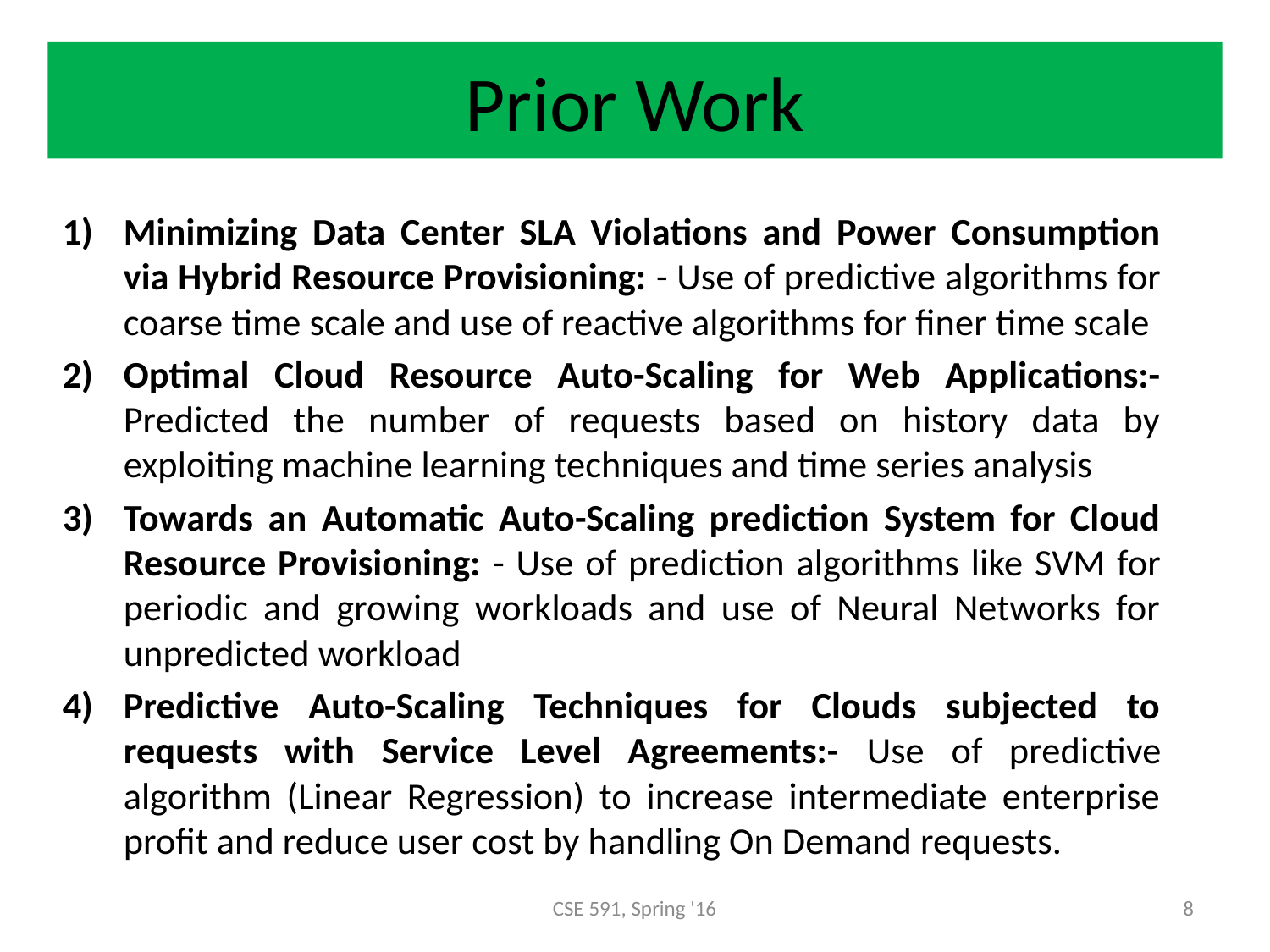

Prior Work
Minimizing Data Center SLA Violations and Power Consumption via Hybrid Resource Provisioning: - Use of predictive algorithms for coarse time scale and use of reactive algorithms for finer time scale
Optimal Cloud Resource Auto-Scaling for Web Applications:- Predicted the number of requests based on history data by exploiting machine learning techniques and time series analysis
Towards an Automatic Auto-Scaling prediction System for Cloud Resource Provisioning: - Use of prediction algorithms like SVM for periodic and growing workloads and use of Neural Networks for unpredicted workload
Predictive Auto-Scaling Techniques for Clouds subjected to requests with Service Level Agreements:- Use of predictive algorithm (Linear Regression) to increase intermediate enterprise profit and reduce user cost by handling On Demand requests.

CSE 591, Spring '16
8